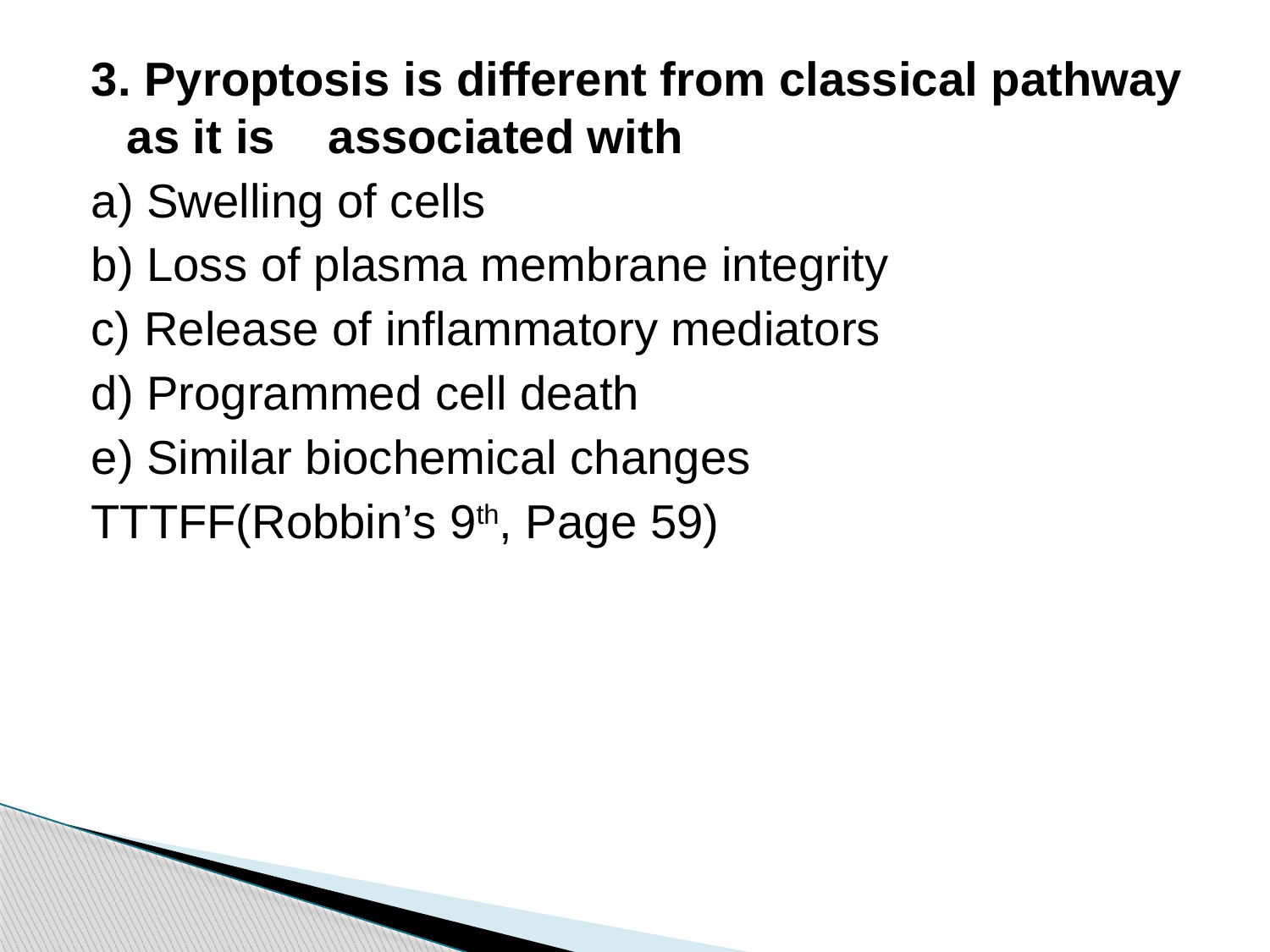

3. Pyroptosis is different from classical pathway as it is    associated with
a) Swelling of cells
b) Loss of plasma membrane integrity
c) Release of inflammatory mediators
d) Programmed cell death
e) Similar biochemical changes
TTTFF(Robbin’s 9th, Page 59)